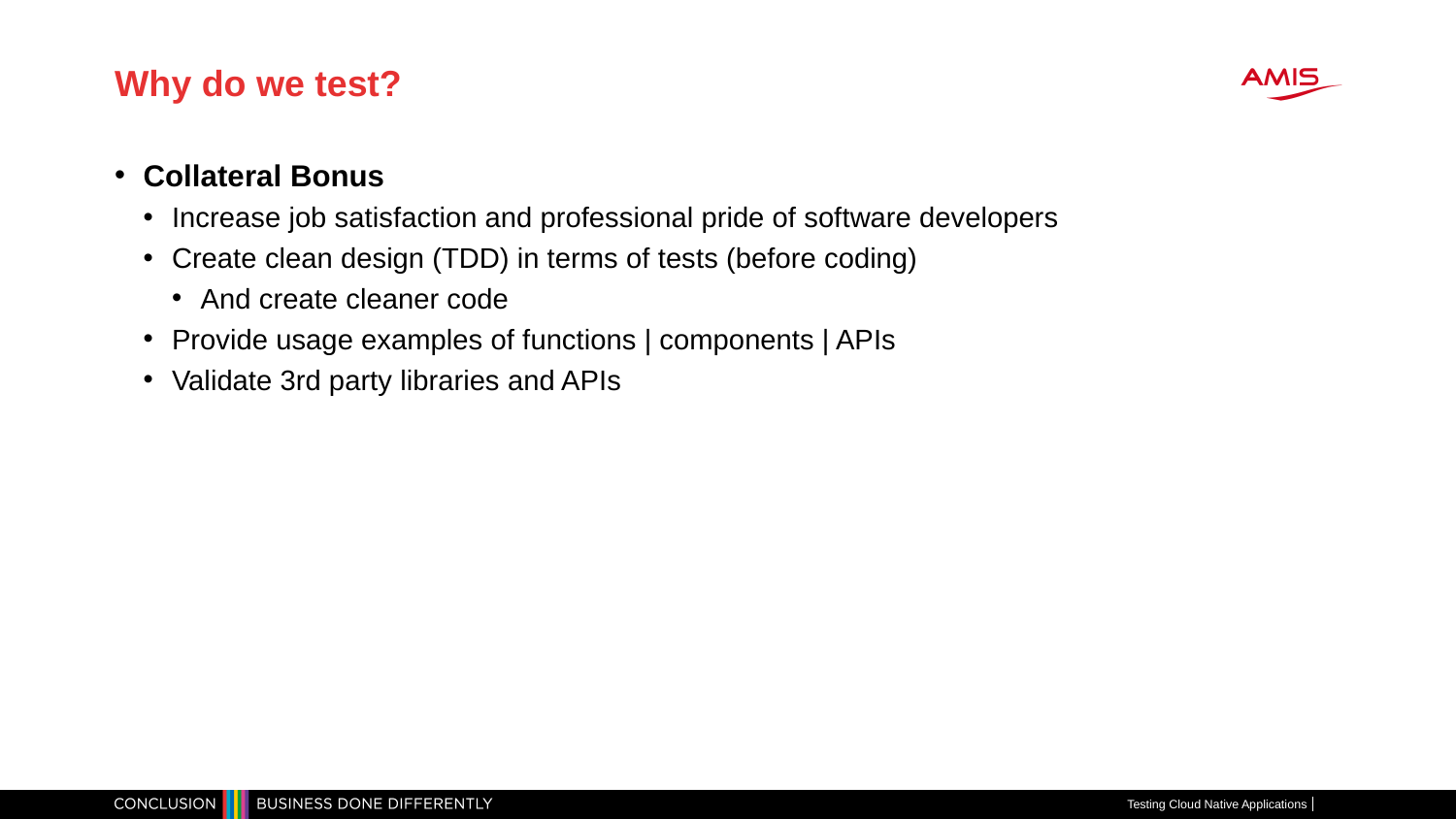

# Why do we test?
Collateral Bonus
Increase job satisfaction and professional pride of software developers
Create clean design (TDD) in terms of tests (before coding)
And create cleaner code
Provide usage examples of functions | components | APIs
Validate 3rd party libraries and APIs
Testing Cloud Native Applications